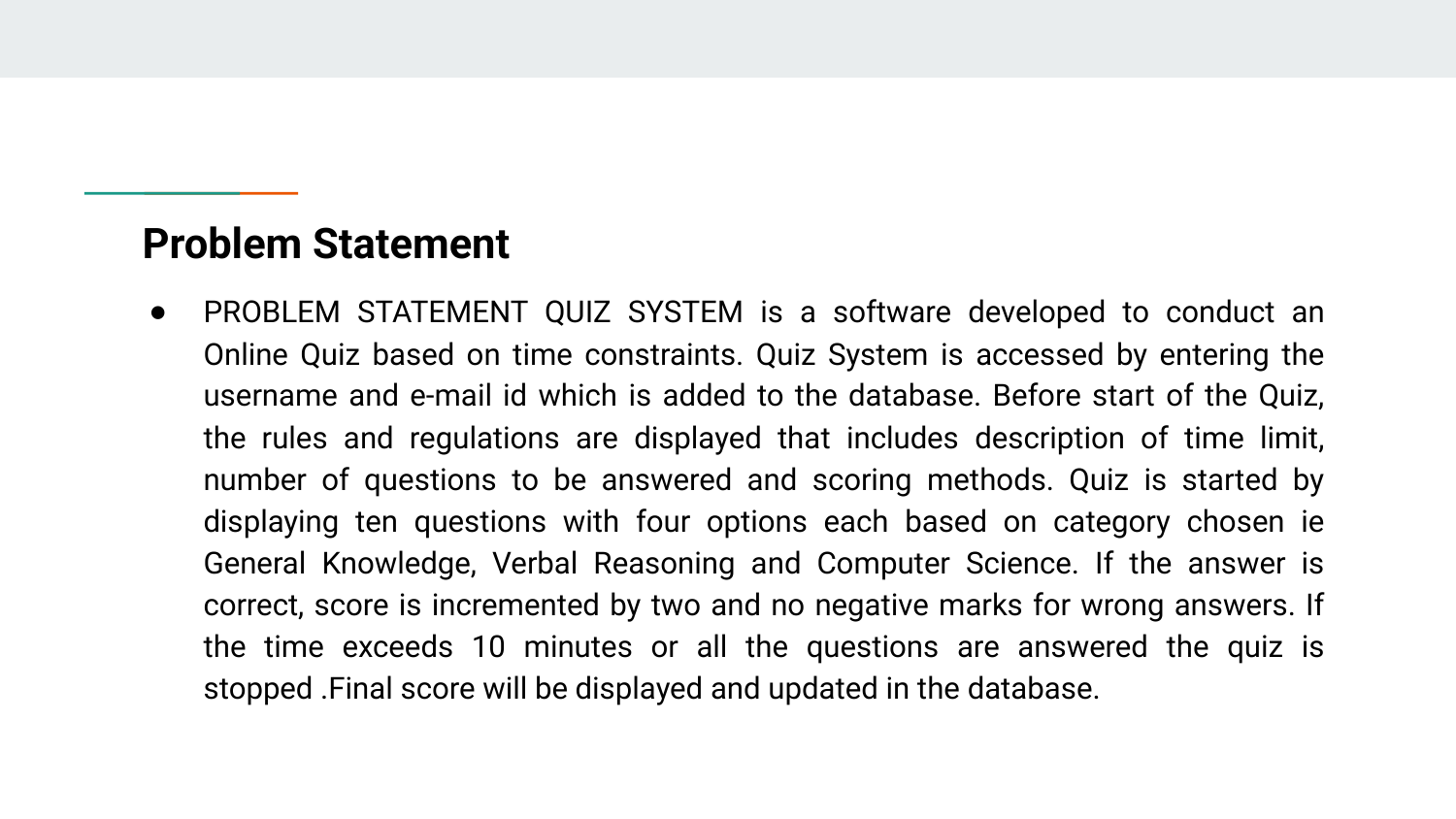

# Problem Statement

PROBLEM STATEMENT QUIZ SYSTEM is a software developed to conduct an Online Quiz based on time constraints. Quiz System is accessed by entering the username and e-mail id which is added to the database. Before start of the Quiz, the rules and regulations are displayed that includes description of time limit, number of questions to be answered and scoring methods. Quiz is started by displaying ten questions with four options each based on category chosen ie General Knowledge, Verbal Reasoning and Computer Science. If the answer is correct, score is incremented by two and no negative marks for wrong answers. If the time exceeds 10 minutes or all the questions are answered the quiz is stopped .Final score will be displayed and updated in the database.